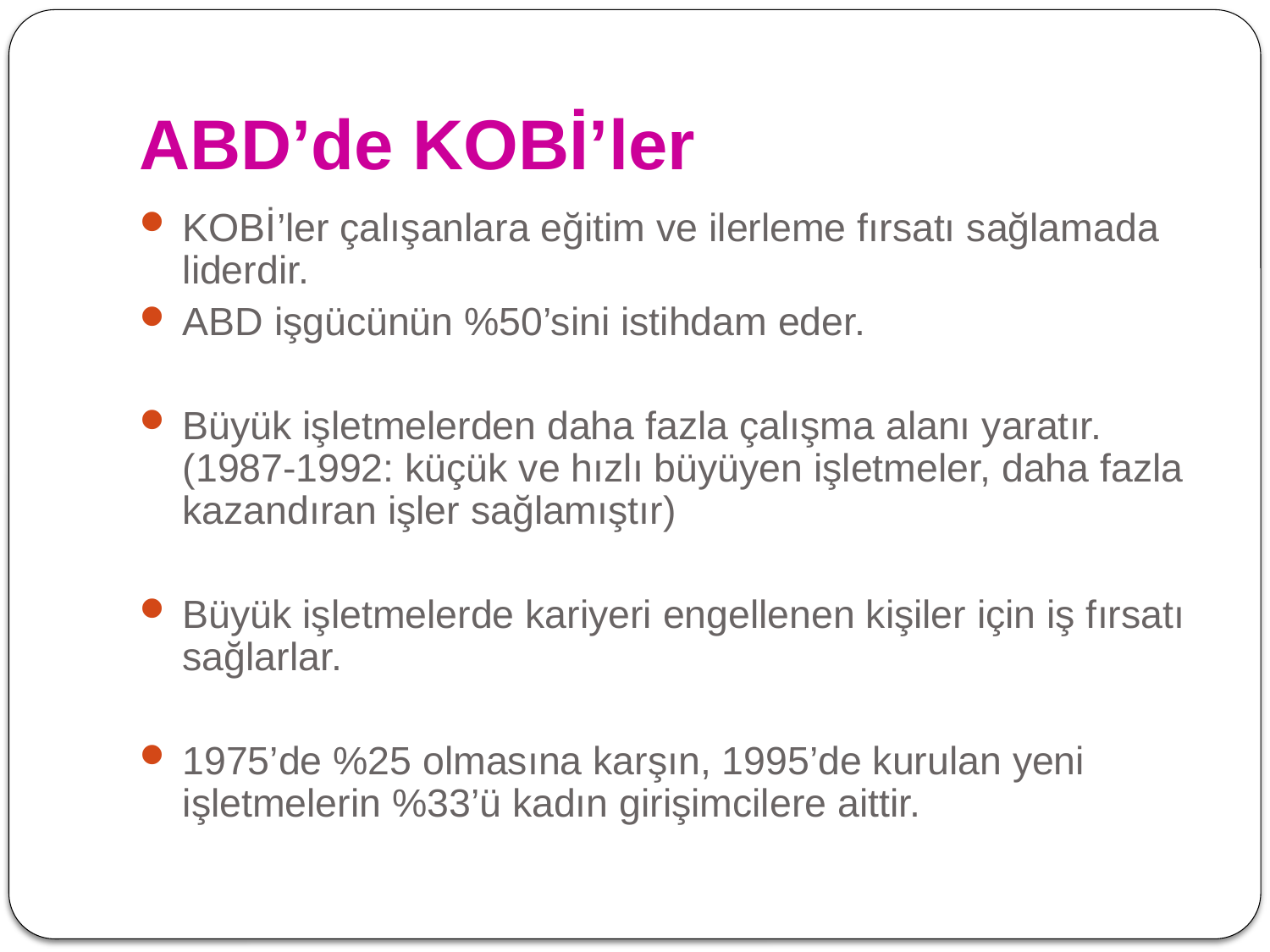

# ABD’de KOBİ’ler
KOBİ’ler çalışanlara eğitim ve ilerleme fırsatı sağlamada liderdir.
ABD işgücünün %50’sini istihdam eder.

Büyük işletmelerden daha fazla çalışma alanı yaratır. (1987-1992: küçük ve hızlı büyüyen işletmeler, daha fazla kazandıran işler sağlamıştır)

Büyük işletmelerde kariyeri engellenen kişiler için iş fırsatı sağlarlar.

1975’de %25 olmasına karşın, 1995’de kurulan yeni işletmelerin %33’ü kadın girişimcilere aittir.